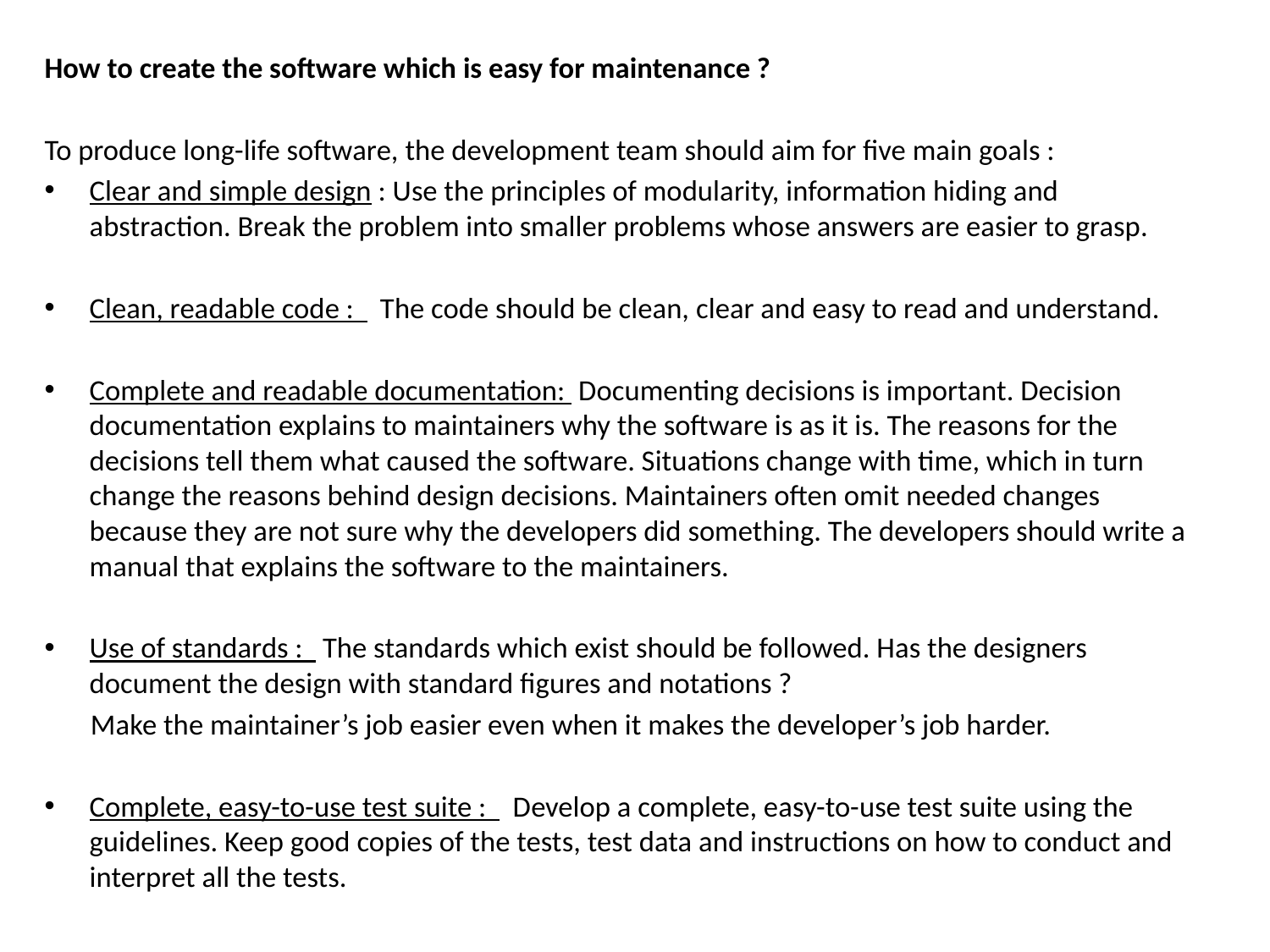

How to create the software which is easy for maintenance ?

To produce long-life software, the development team should aim for five main goals :
Clear and simple design : Use the principles of modularity, information hiding and abstraction. Break the problem into smaller problems whose answers are easier to grasp.

Clean, readable code :    The code should be clean, clear and easy to read and understand.

Complete and readable documentation:  Documenting decisions is important. Decision documentation explains to maintainers why the software is as it is. The reasons for the decisions tell them what caused the software. Situations change with time, which in turn change the reasons behind design decisions. Maintainers often omit needed changes because they are not sure why the developers did something. The developers should write a manual that explains the software to the maintainers.

Use of standards :   The standards which exist should be followed. Has the designers document the design with standard figures and notations ?
       Make the maintainer’s job easier even when it makes the developer’s job harder.

Complete, easy-to-use test suite :    Develop a complete, easy-to-use test suite using the guidelines. Keep good copies of the tests, test data and instructions on how to conduct and interpret all the tests.